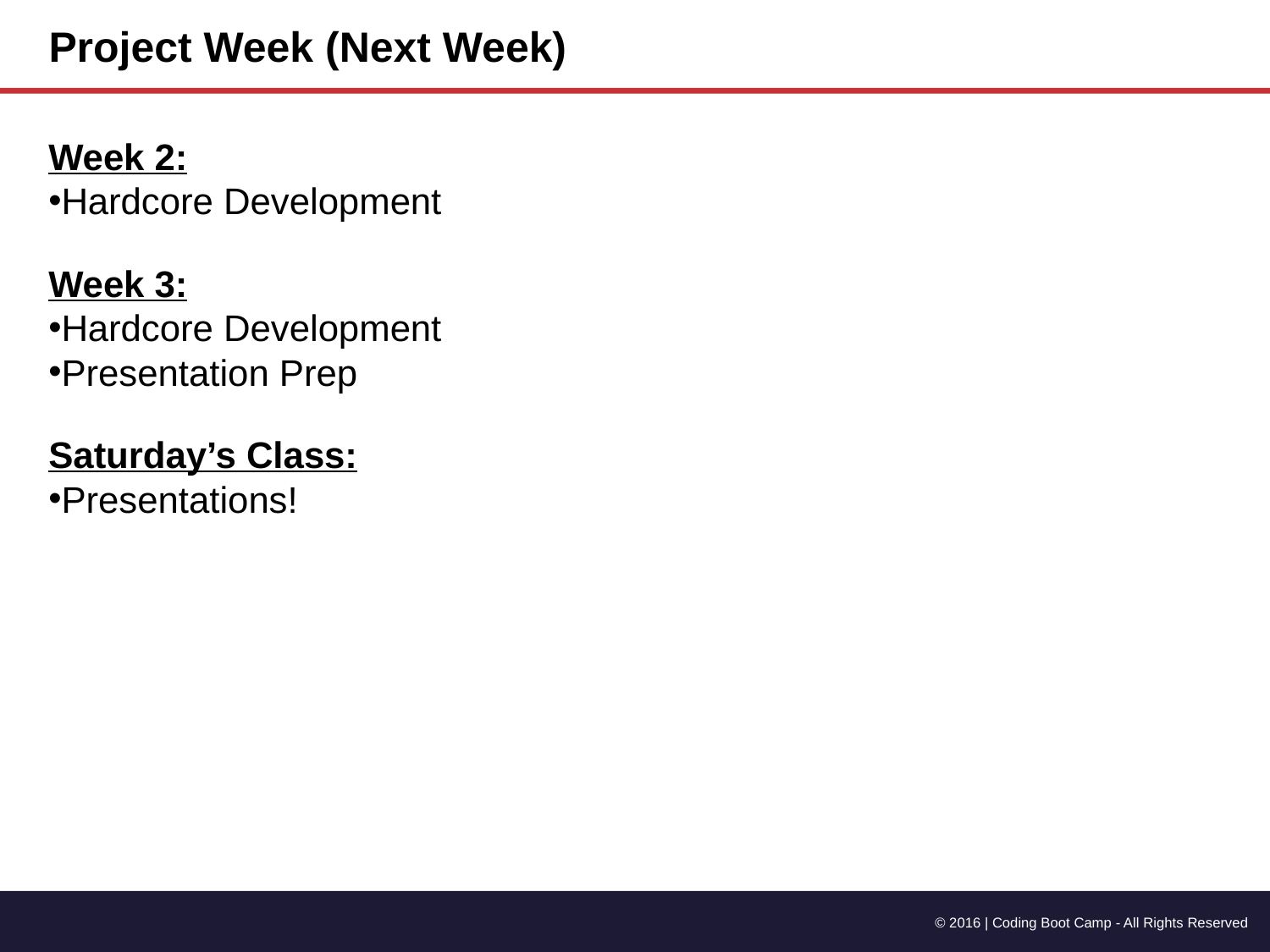

Project Week (Next Week)
Week 2:
Hardcore Development

Week 3:
Hardcore Development
Presentation Prep

Saturday’s Class:
Presentations!